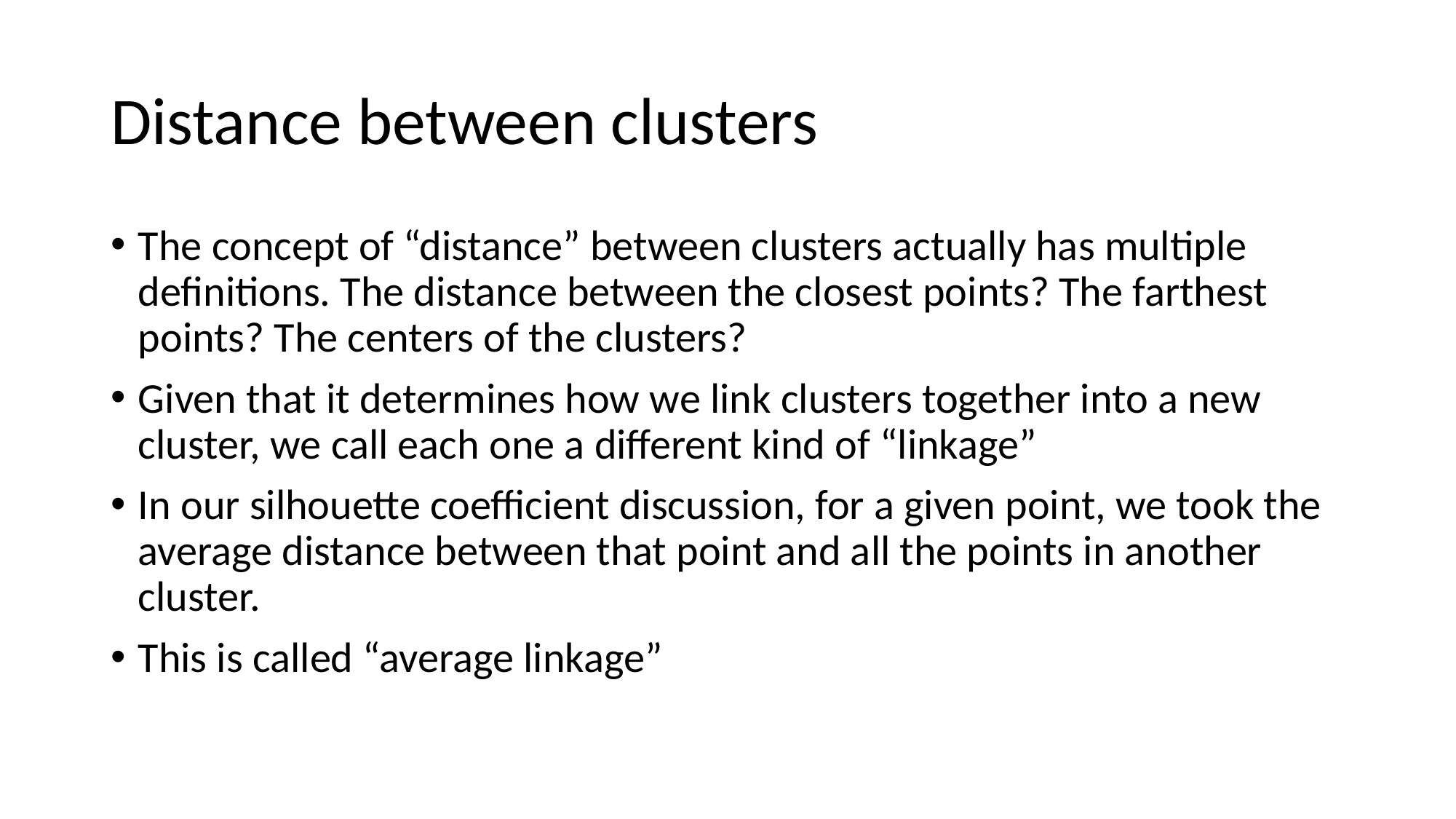

# Distance between clusters
The concept of “distance” between clusters actually has multiple definitions. The distance between the closest points? The farthest points? The centers of the clusters?
Given that it determines how we link clusters together into a new cluster, we call each one a different kind of “linkage”
In our silhouette coefficient discussion, for a given point, we took the average distance between that point and all the points in another cluster.
This is called “average linkage”